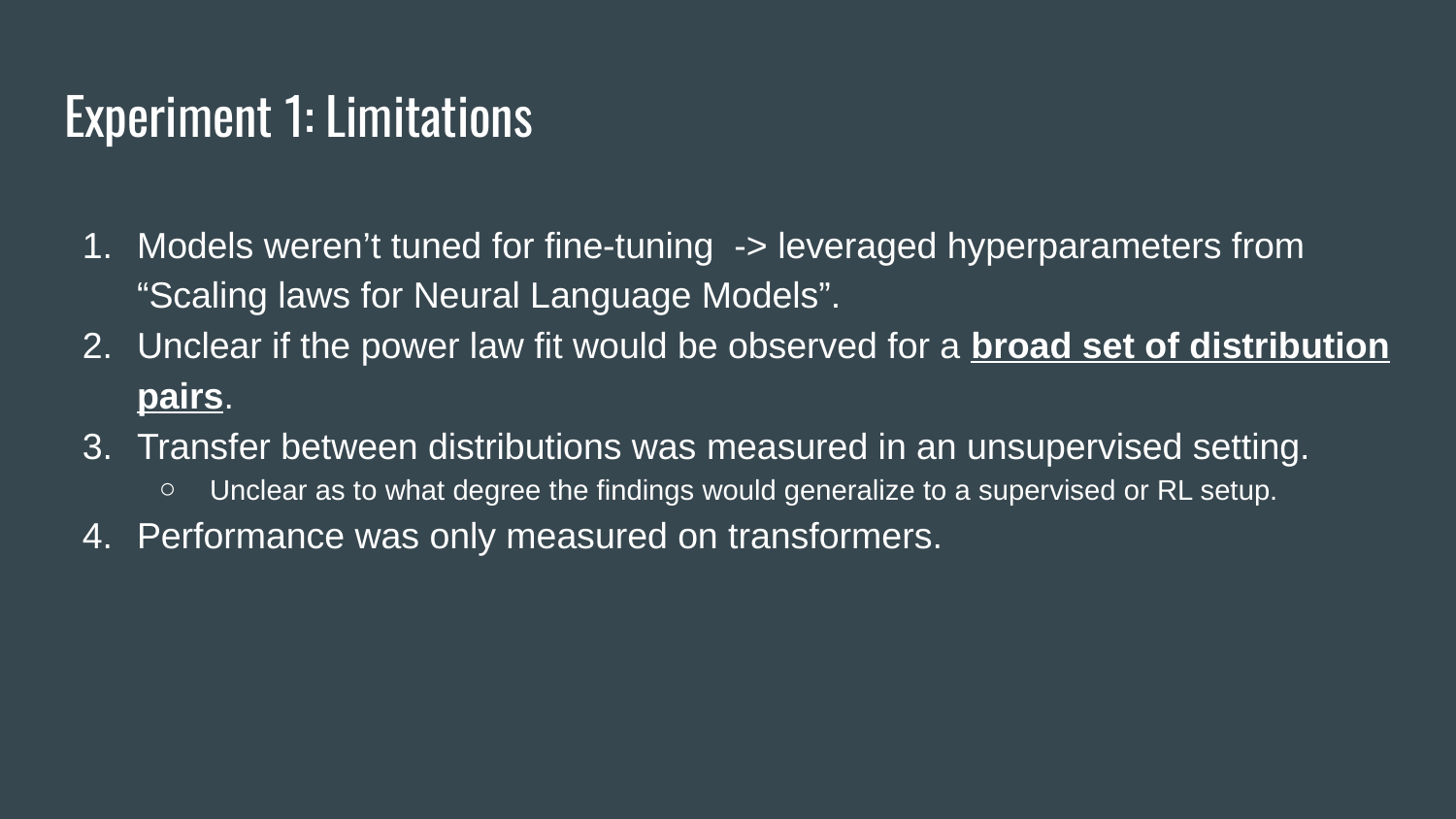

# Experiment 1: Limitations
Models weren’t tuned for fine-tuning  -> leveraged hyperparameters from “Scaling laws for Neural Language Models”.
Unclear if the power law fit would be observed for a broad set of distribution pairs.
Transfer between distributions was measured in an unsupervised setting.
Unclear as to what degree the findings would generalize to a supervised or RL setup.
Performance was only measured on transformers.